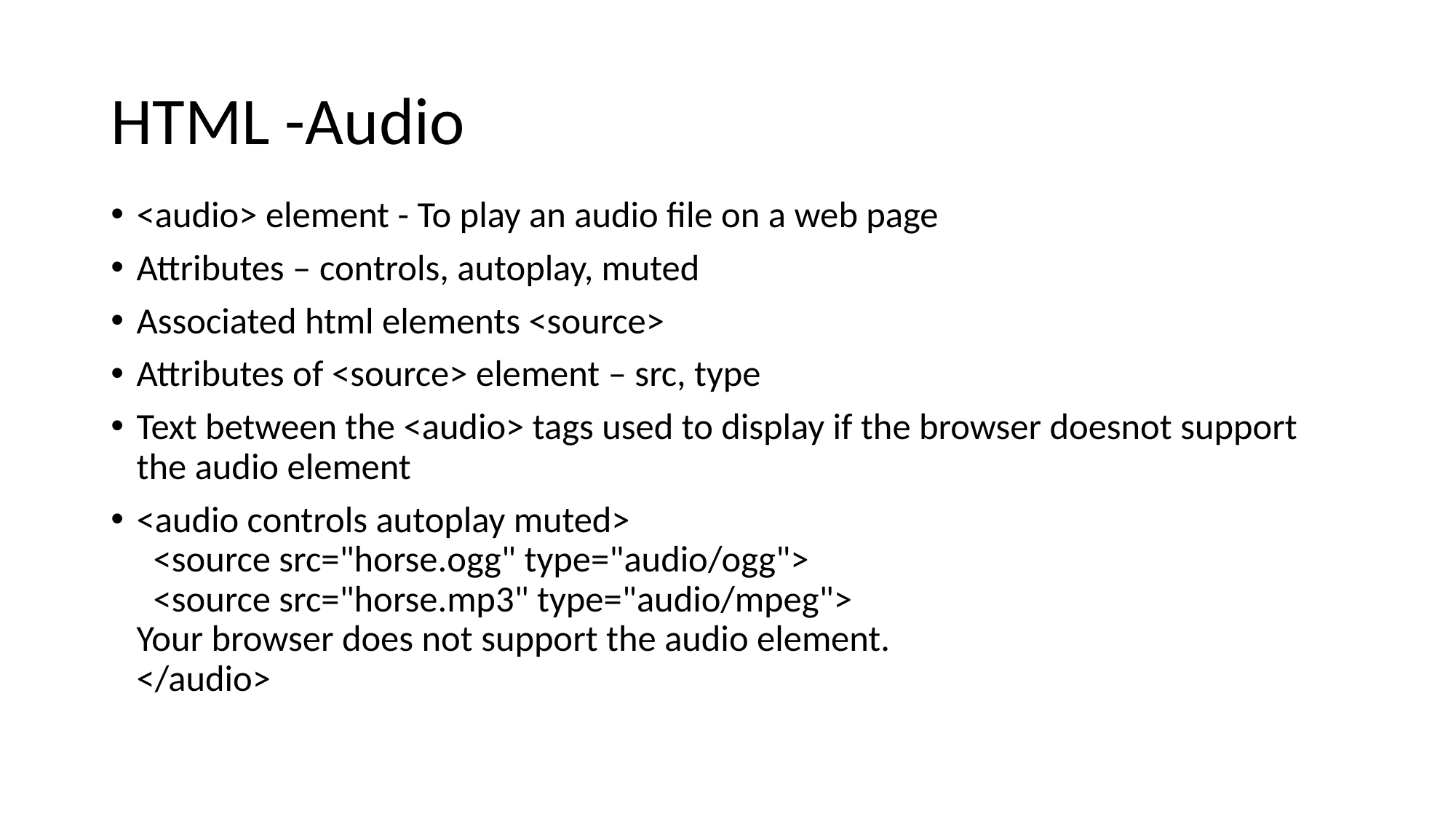

# HTML -Audio
<audio> element - To play an audio file on a web page
Attributes – controls, autoplay, muted
Associated html elements <source>
Attributes of <source> element – src, type
Text between the <audio> tags used to display if the browser doesnot support the audio element
<audio controls autoplay muted>
  <source src="horse.ogg" type="audio/ogg">
  <source src="horse.mp3" type="audio/mpeg">
Your browser does not support the audio element.
</audio>